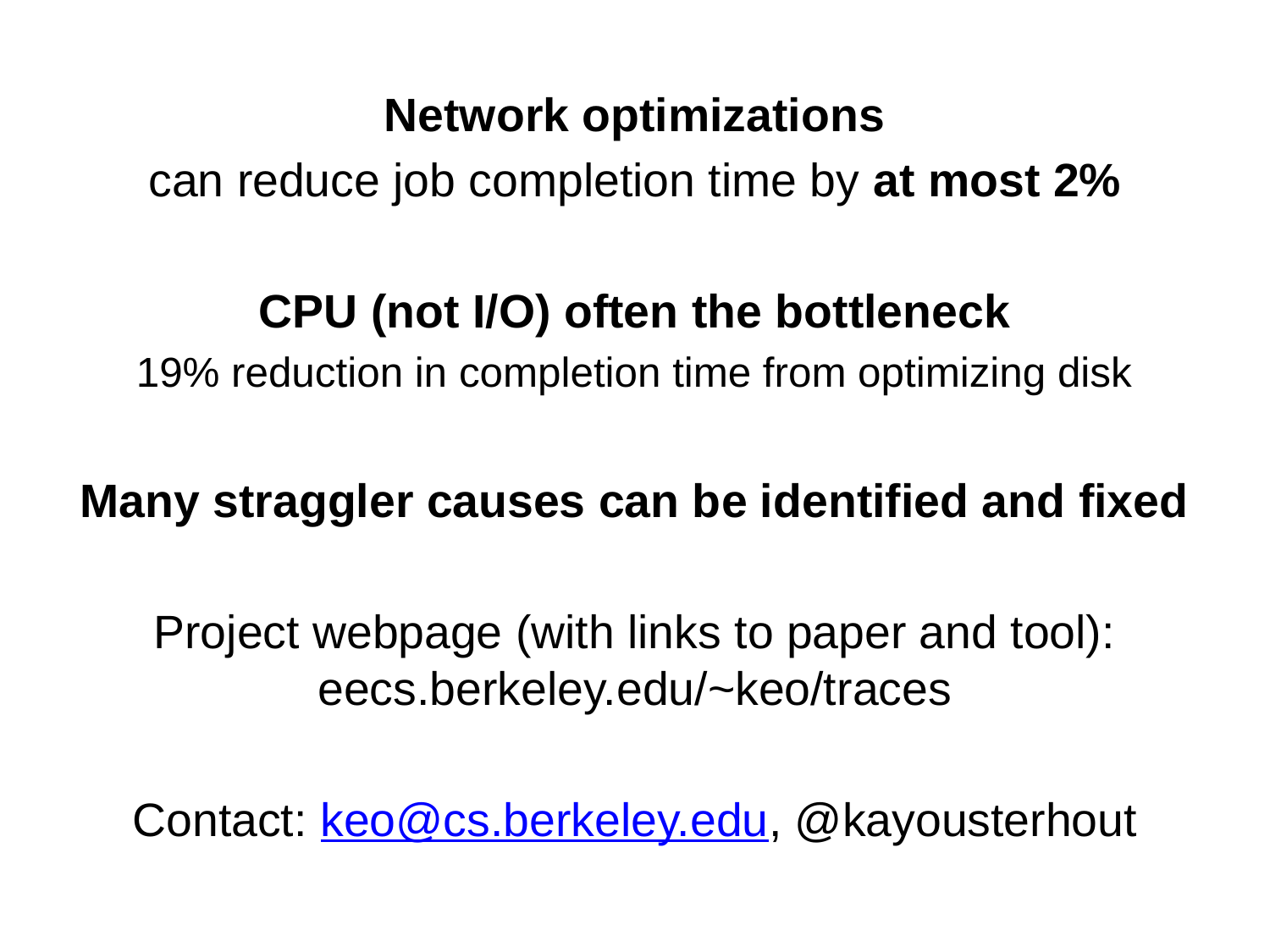

Network optimizations
can reduce job completion time by at most 2%

CPU (not I/O) often the bottleneck
19% reduction in completion time from optimizing disk

Many straggler causes can be identified and fixed

Project webpage (with links to paper and tool): eecs.berkeley.edu/~keo/traces

Contact: keo@cs.berkeley.edu, @kayousterhout